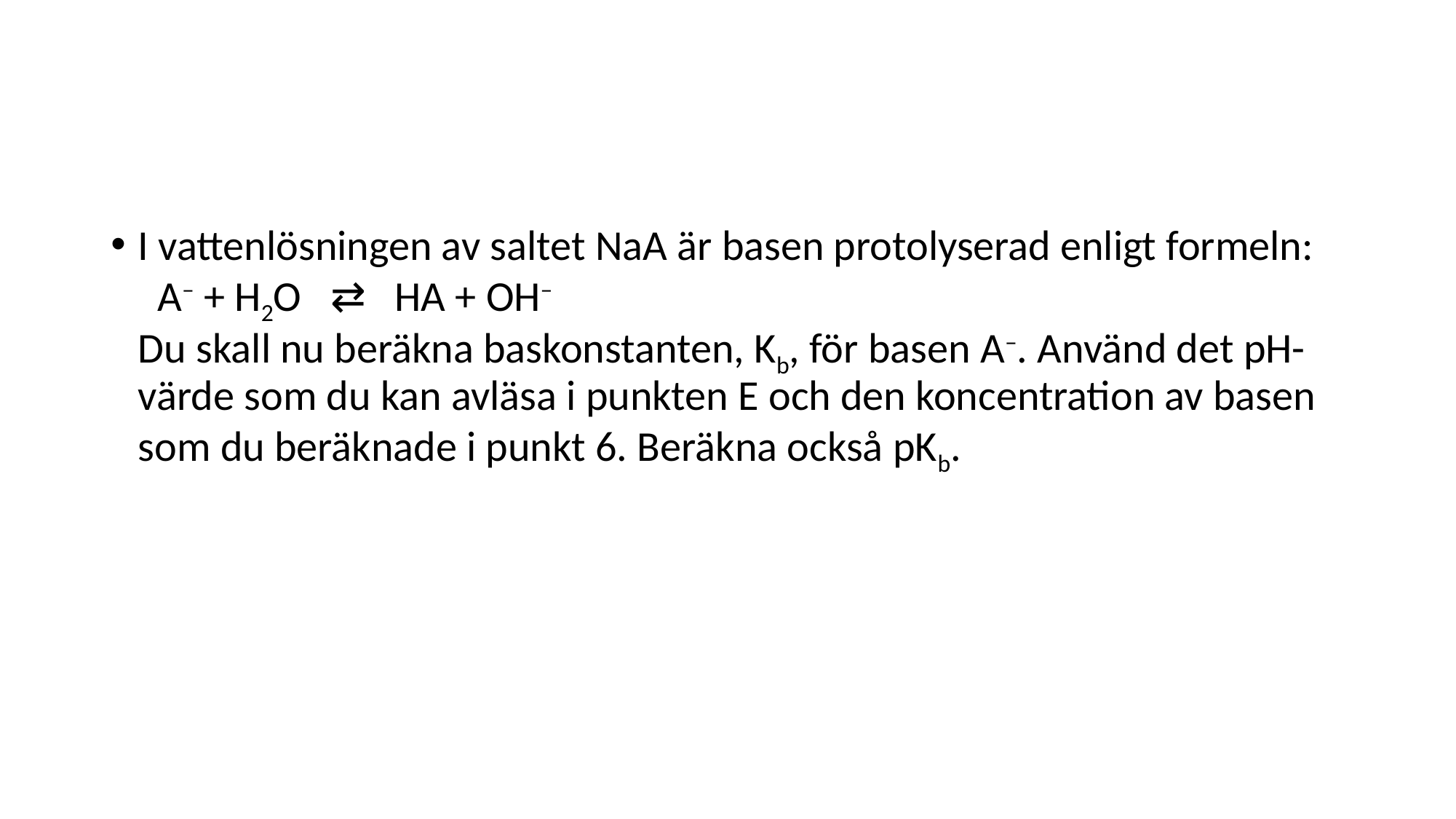

#
I vattenlösningen av saltet NaA är basen protolyserad enligt formeln:   A– + H2O   ⇄   HA + OH–
Du skall nu beräkna baskonstanten, Kb, för basen A–. Använd det pH-värde som du kan avläsa i punkten E och den koncentration av basen som du beräknade i punkt 6. Beräkna också pKb.